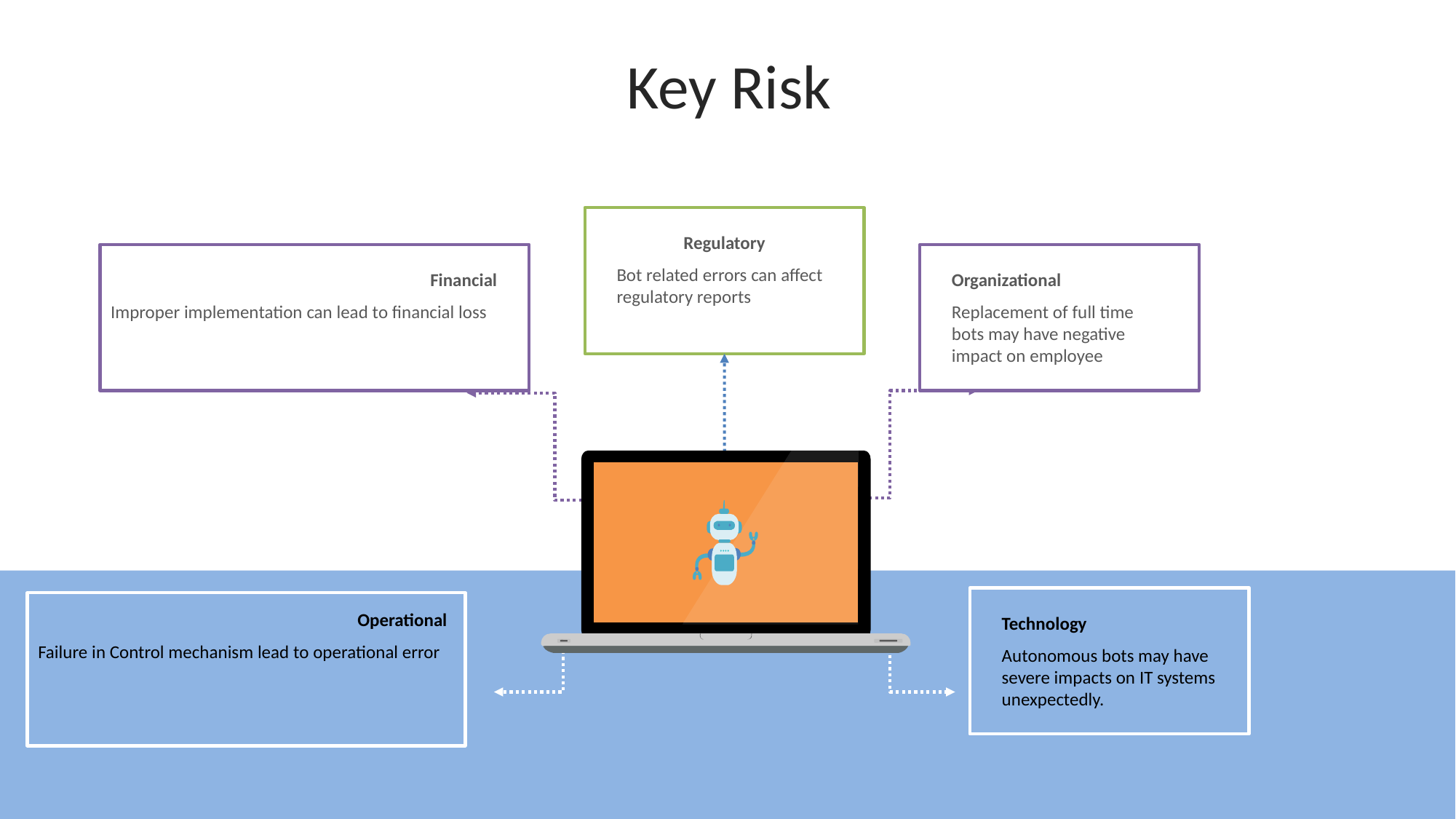

Key Risk

Regulatory
Bot related errors can affect regulatory reports

Financial
Improper implementation can lead to financial loss
Organizational
Replacement of full time bots may have negative impact on employee

Operational
Failure in Control mechanism lead to operational error
Technology
Autonomous bots may have severe impacts on IT systems unexpectedly.